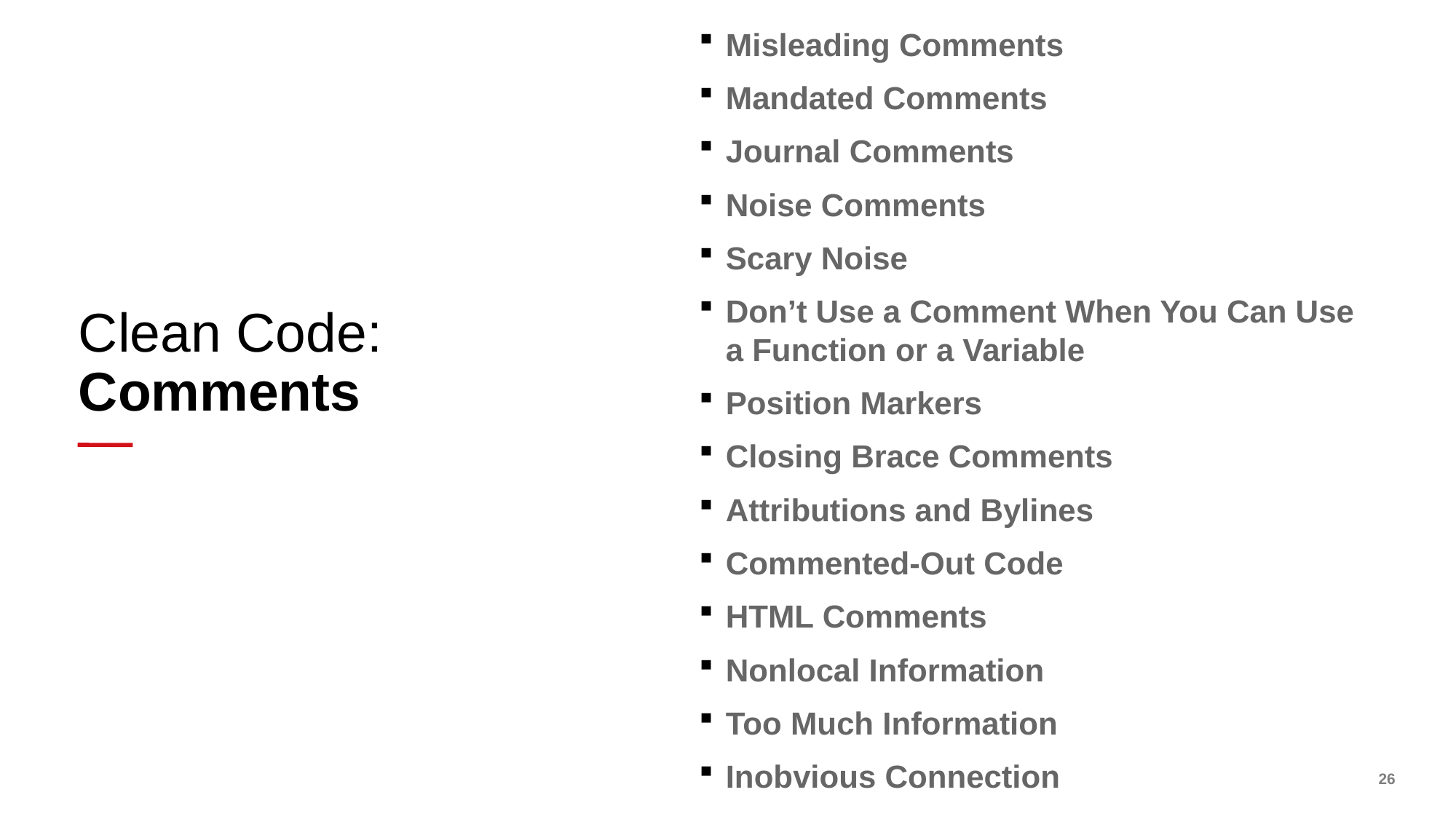

Misleading Comments
Mandated Comments
Journal Comments
Noise Comments
Scary Noise
Don’t Use a Comment When You Can Use a Function or a Variable
Position Markers
Closing Brace Comments
Attributions and Bylines
Commented-Out Code
HTML Comments
Nonlocal Information
Too Much Information
Inobvious Connection
# Clean Code: Comments